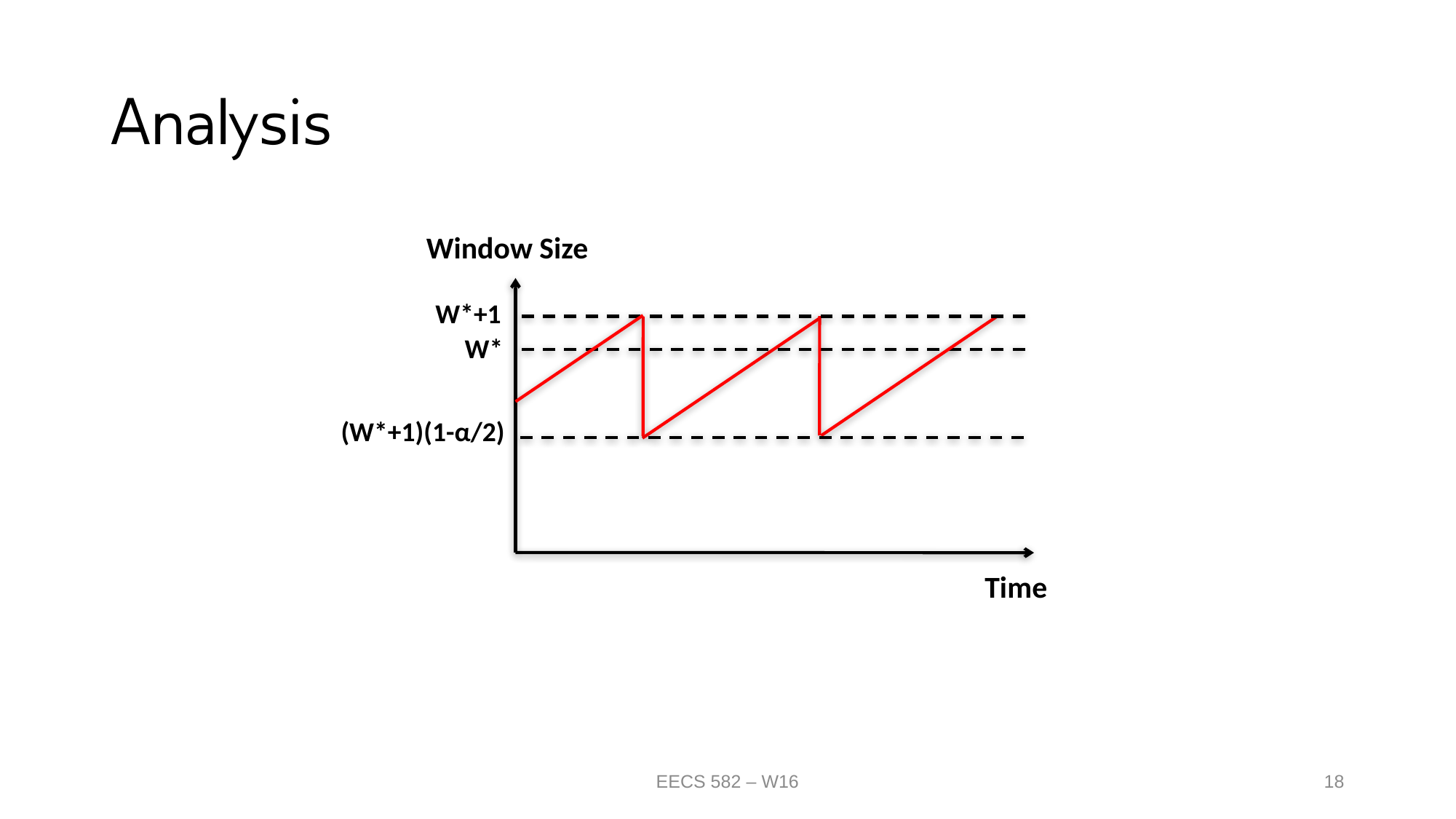

# Analysis
Window Size
W*+1
W*
(W*+1)(1-α/2)
Time
EECS 582 – W16
18